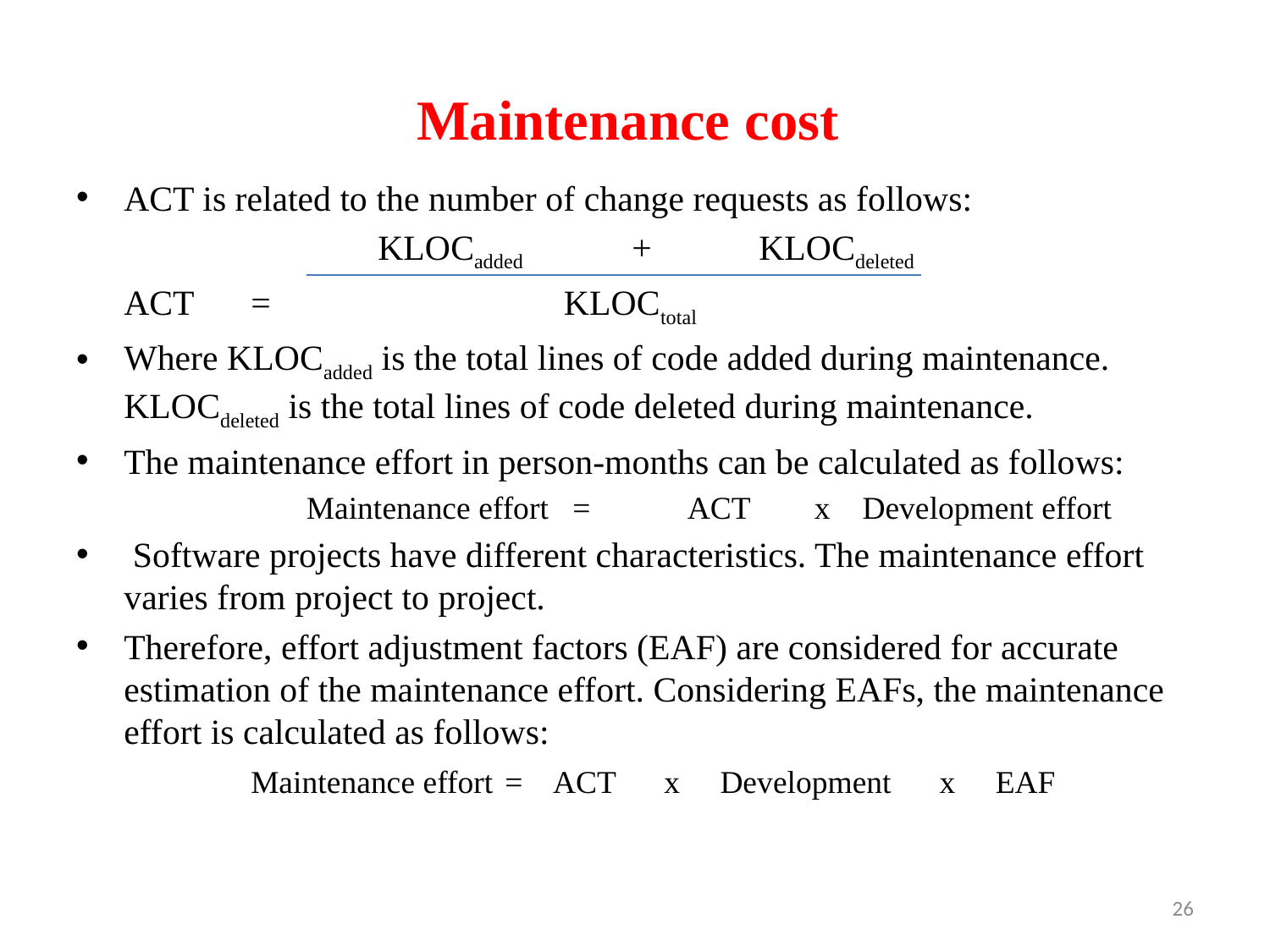

# Maintenance cost
ACT is related to the number of change requests as follows:
			KLOCadded	+	KLOCdeleted
	ACT	=                                 KLOCtotal
Where KLOCadded is the total lines of code added during maintenance. KLOCdeleted is the total lines of code deleted during maintenance.
The maintenance effort in person-months can be calculated as follows:
		Maintenance effort   =	ACT	x    Development effort
 Software projects have different characteristics. The maintenance effort varies from project to project.
Therefore, effort adjustment factors (EAF) are considered for accurate estimation of the maintenance effort. Considering EAFs, the maintenance effort is calculated as follows:
		Maintenance effort 	=    ACT      x     Development      x     EAF

26